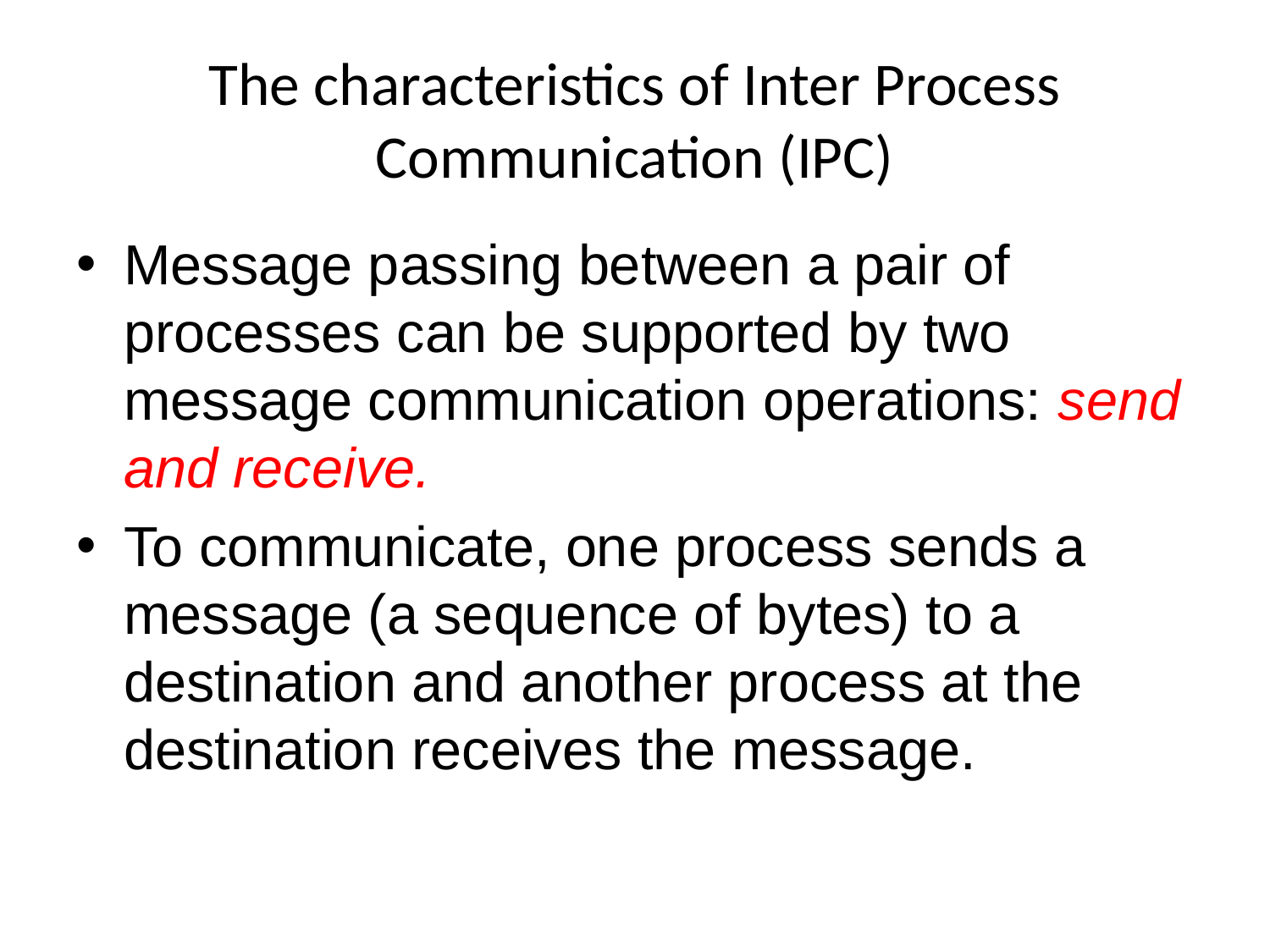

# The characteristics of Inter Process Communication (IPC)
Message passing between a pair of processes can be supported by two message communication operations: send and receive.
To communicate, one process sends a message (a sequence of bytes) to a destination and another process at the destination receives the message.